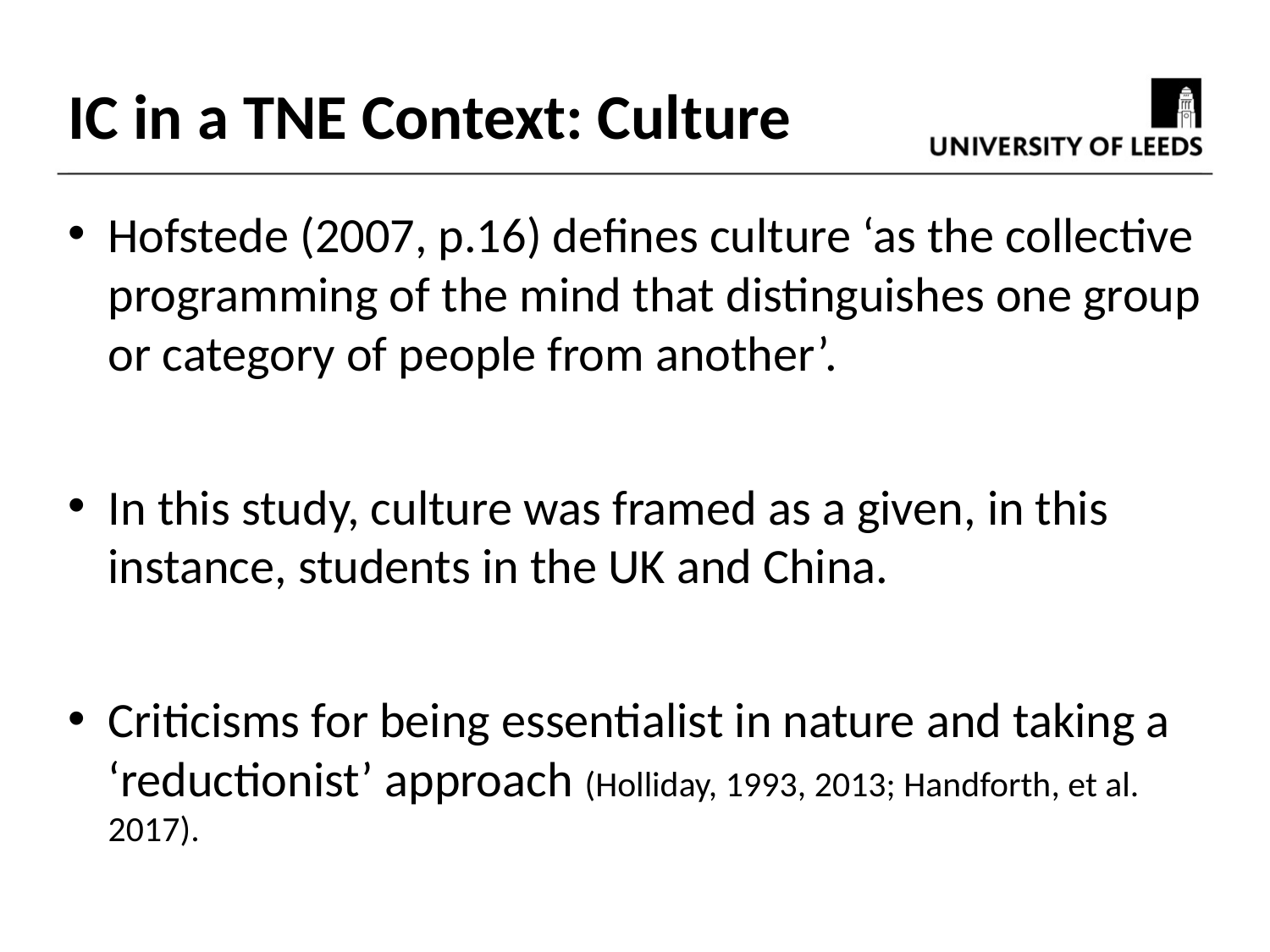

IC in a TNE Context: Culture
Hofstede (2007, p.16) defines culture ‘as the collective programming of the mind that distinguishes one group or category of people from another’.

In this study, culture was framed as a given, in this instance, students in the UK and China.

Criticisms for being essentialist in nature and taking a ‘reductionist’ approach (Holliday, 1993, 2013; Handforth, et al. 2017).